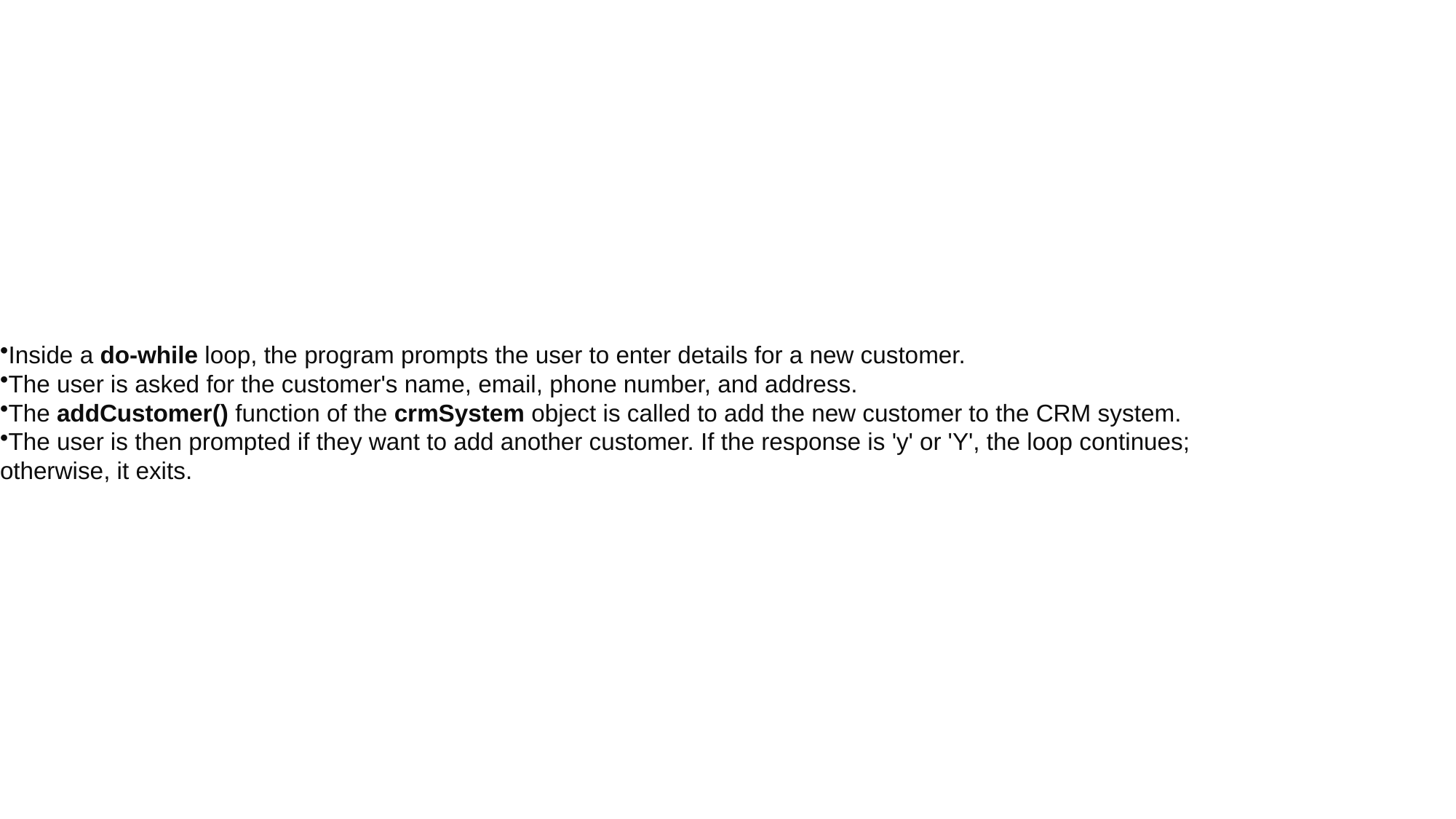

#

Inside a do-while loop, the program prompts the user to enter details for a new customer.
The user is asked for the customer's name, email, phone number, and address.
The addCustomer() function of the crmSystem object is called to add the new customer to the CRM system.
The user is then prompted if they want to add another customer. If the response is 'y' or 'Y', the loop continues; otherwise, it exits.